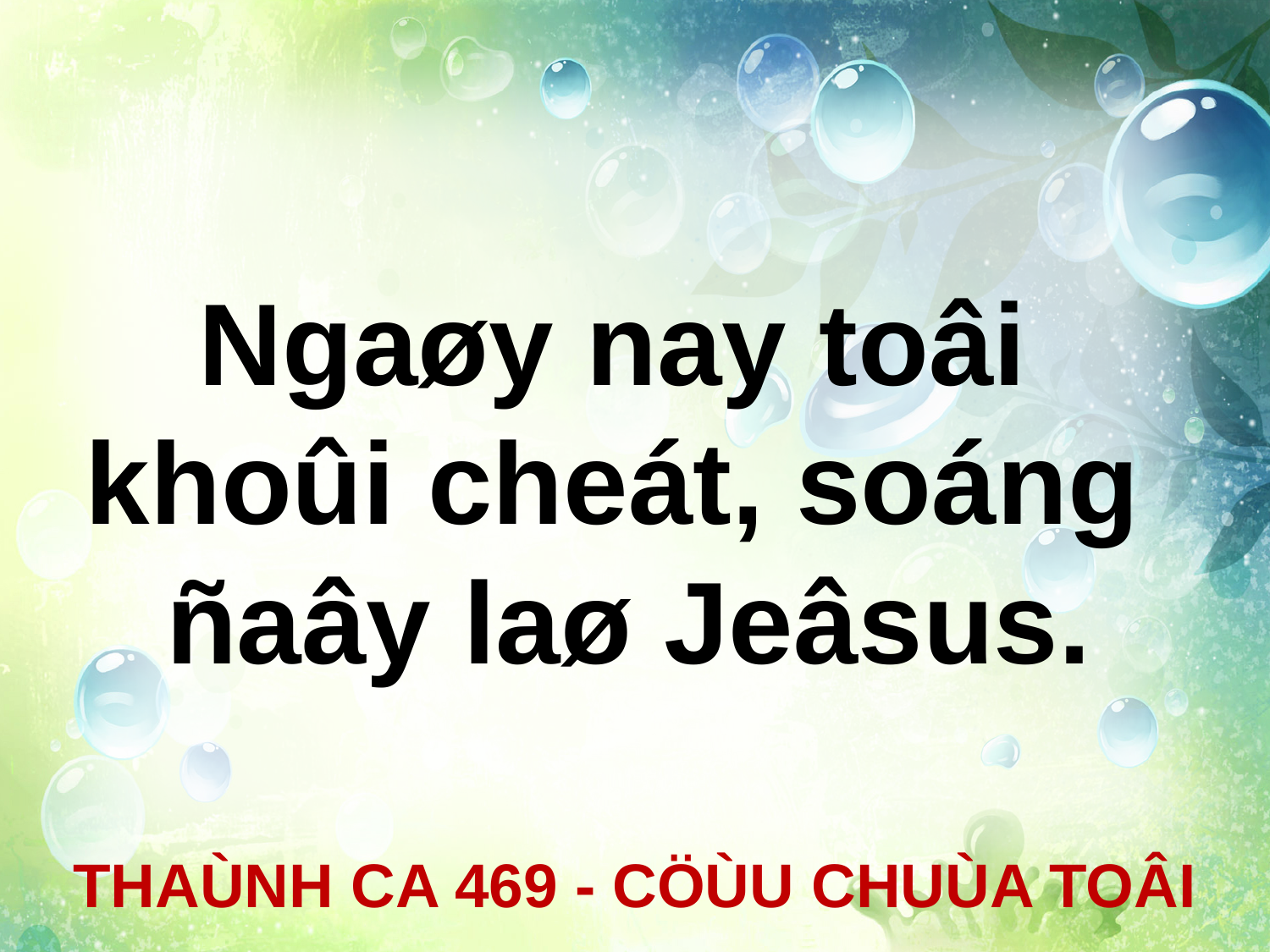

Ngaøy nay toâi
khoûi cheát, soáng
ñaây laø Jeâsus.
THAÙNH CA 469 - CÖÙU CHUÙA TOÂI